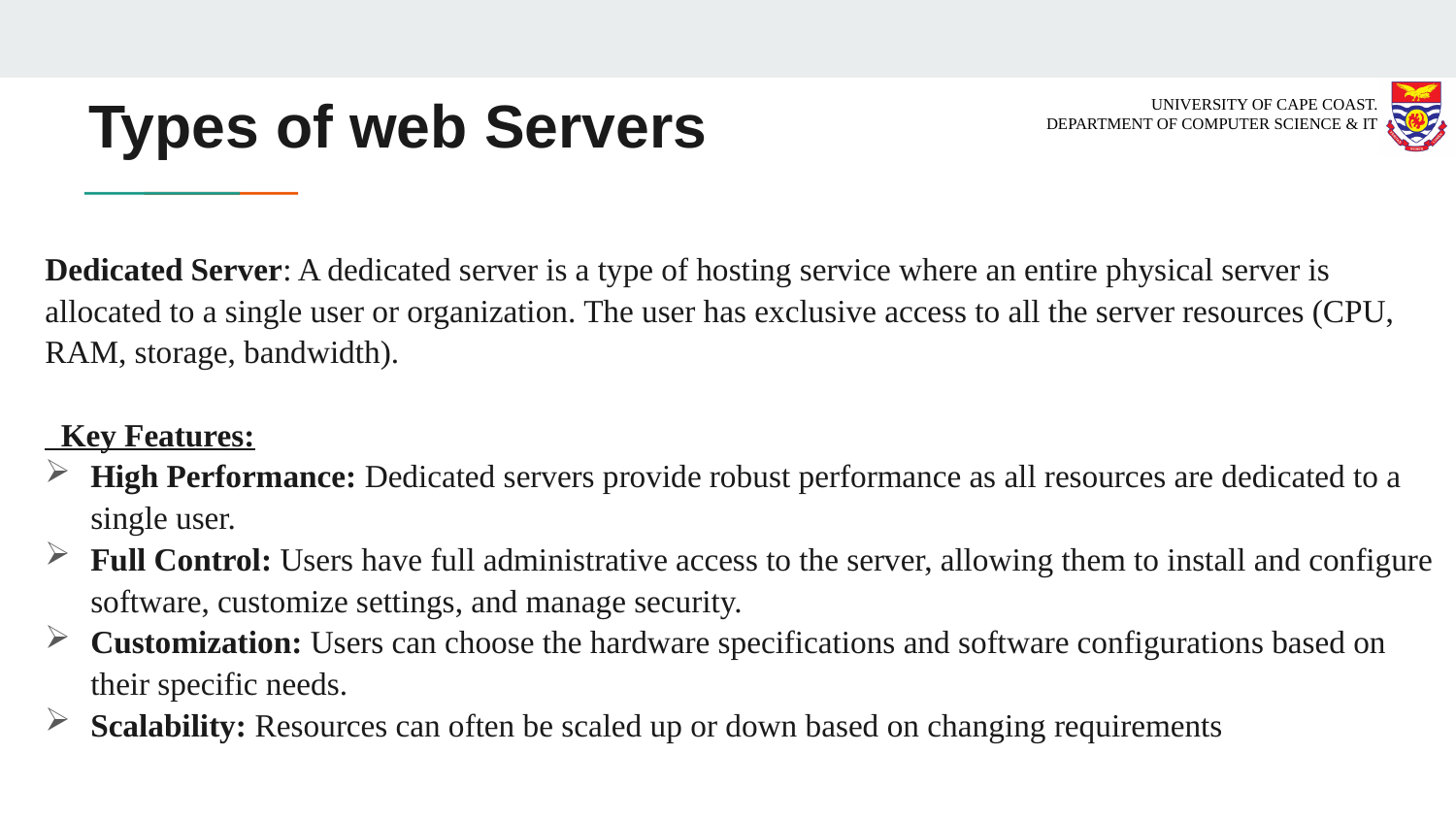

# Types of web Servers
Dedicated Server: A dedicated server is a type of hosting service where an entire physical server is allocated to a single user or organization. The user has exclusive access to all the server resources (CPU, RAM, storage, bandwidth).

  Key Features:
High Performance: Dedicated servers provide robust performance as all resources are dedicated to a single user.
Full Control: Users have full administrative access to the server, allowing them to install and configure software, customize settings, and manage security.
Customization: Users can choose the hardware specifications and software configurations based on their specific needs.
Scalability: Resources can often be scaled up or down based on changing requirements